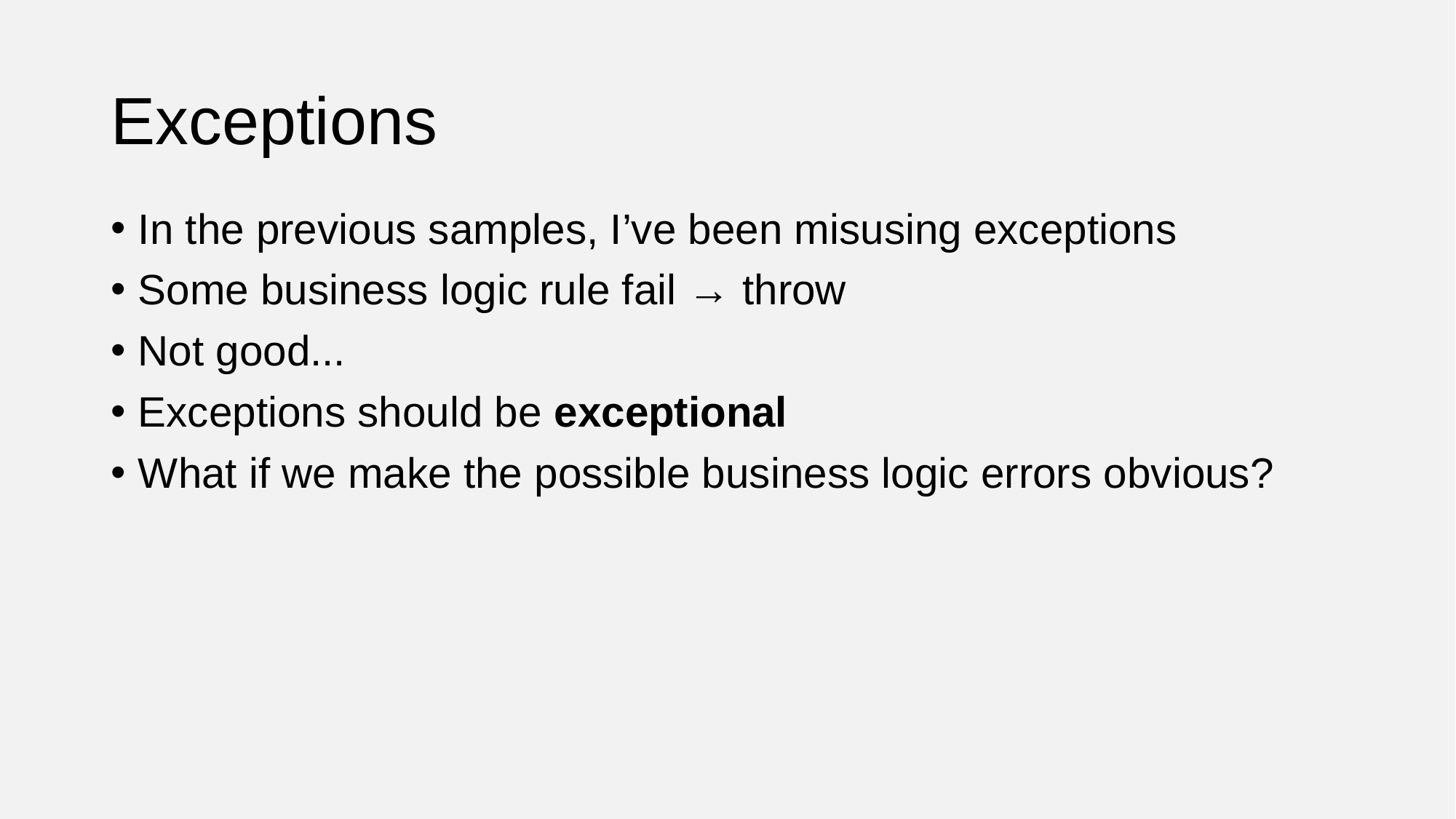

# Exceptions
In the previous samples, I’ve been misusing exceptions
Some business logic rule fail → throw
Not good...
Exceptions should be exceptional
What if we make the possible business logic errors obvious?